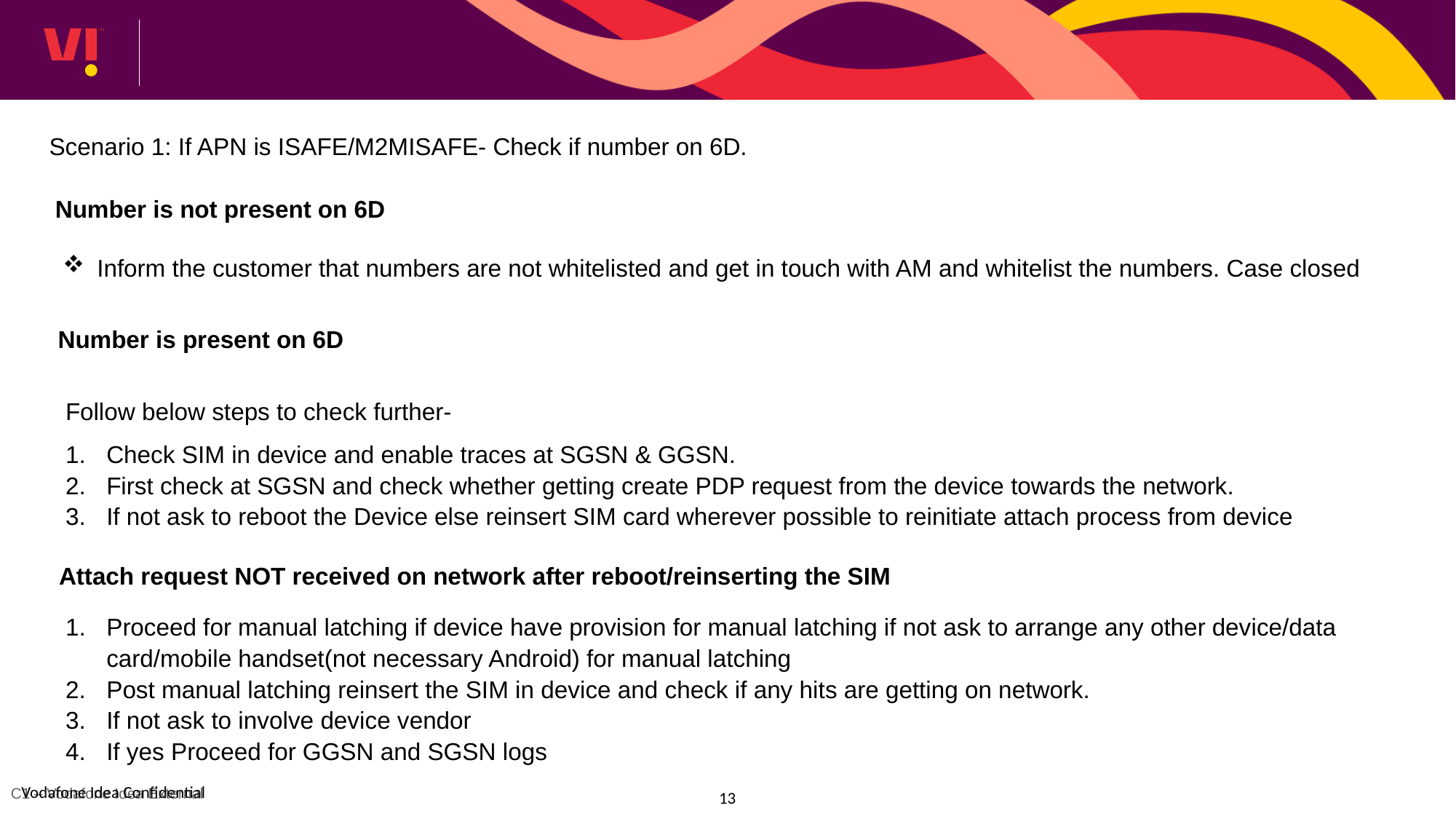

Scenario 1: If APN is ISAFE/M2MISAFE- Check if number on 6D.
Number is not present on 6D
Inform the customer that numbers are not whitelisted and get in touch with AM and whitelist the numbers. Case closed
Number is present on 6D
Follow below steps to check further-
Check SIM in device and enable traces at SGSN & GGSN.
First check at SGSN and check whether getting create PDP request from the device towards the network.
If not ask to reboot the Device else reinsert SIM card wherever possible to reinitiate attach process from device
Attach request NOT received on network after reboot/reinserting the SIM
Proceed for manual latching if device have provision for manual latching if not ask to arrange any other device/data card/mobile handset(not necessary Android) for manual latching
Post manual latching reinsert the SIM in device and check if any hits are getting on network.
If not ask to involve device vendor
If yes Proceed for GGSN and SGSN logs
13